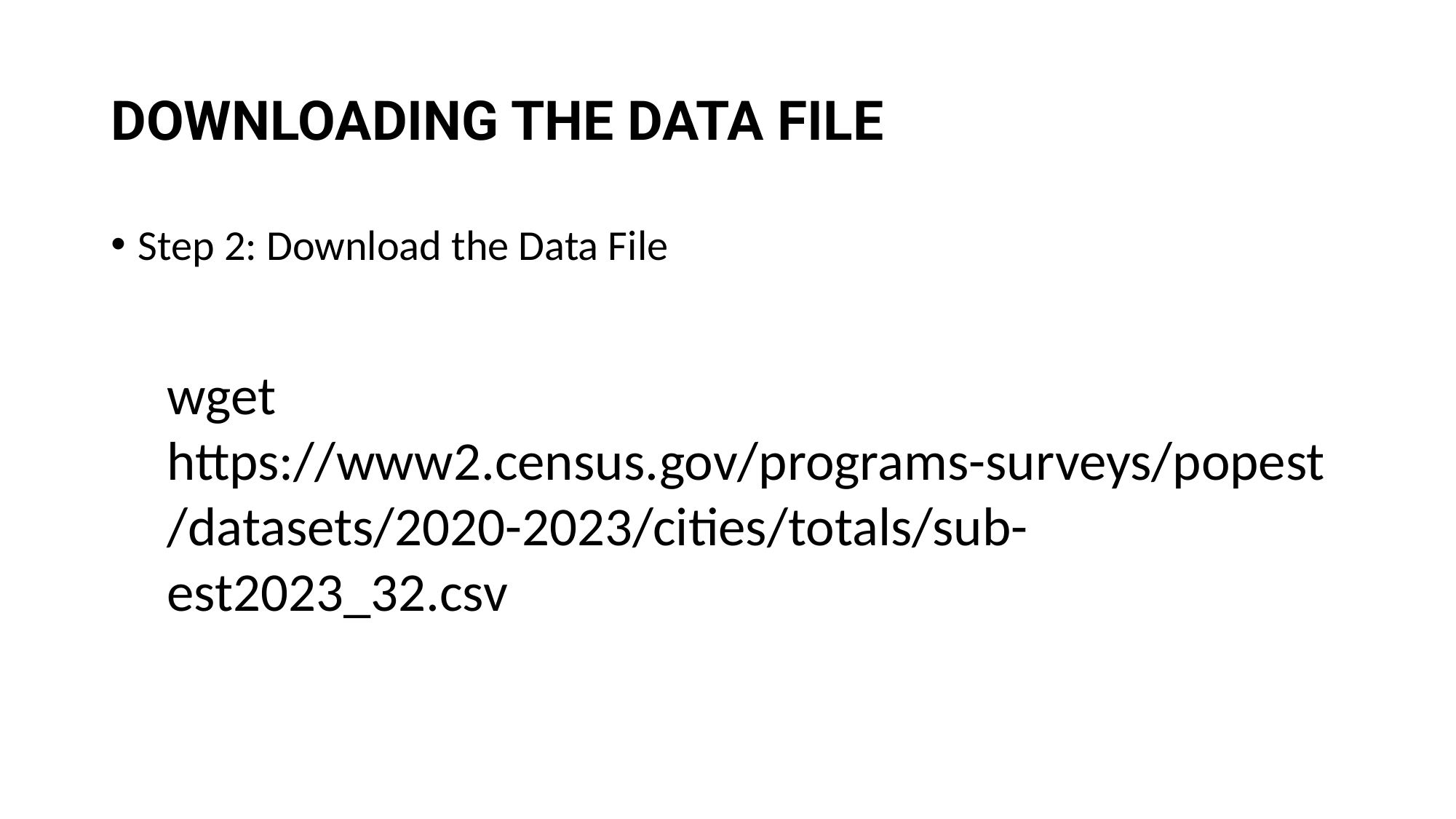

# DOWNLOADING THE DATA FILE
Step 2: Download the Data File
wget https://www2.census.gov/programs-surveys/popest/datasets/2020-2023/cities/totals/sub-est2023_32.csv